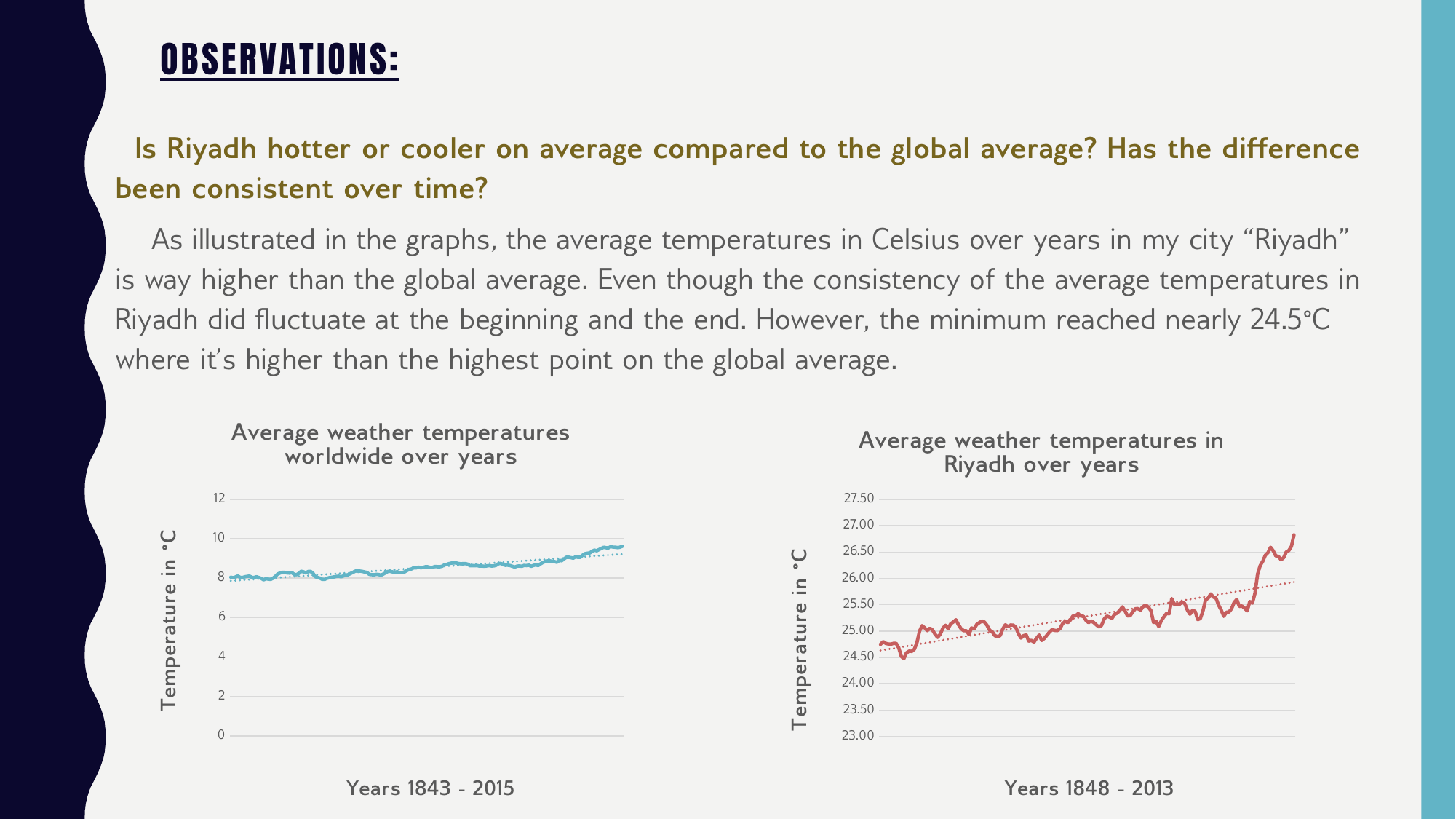

# Observations:
  Is Riyadh hotter or cooler on average compared to the global average? Has the difference been consistent over time?
    As illustrated in the graphs, the average temperatures in Celsius over years in my city “Riyadh” is way higher than the global average. Even though the consistency of the average temperatures in Riyadh did fluctuate at the beginning and the end. However, the minimum reached nearly 24.5°C where it’s higher than the highest point on the global average.

### Chart: Average weather temperatures worldwide over years

| Category |  |
|---|---|
| 1 | 8.048333333333334 |
| 2 | 8.016666666666667 |
| 3 | 8.058333333333334 |
| 4 | 8.113333333333333 |
| 5 | 8.038333333333334 |
| 6 | 8.03 |
| 7 | 8.068333333333333 |
| 8 | 8.09 |
| 9 | 8.106666666666667 |
| 10 | 8.036666666666667 |
| 11 | 8.036666666666667 |
| 12 | 8.071666666666667 |
| 13 | 8.03 |
| 14 | 7.986666666666667 |
| 15 | 7.913333333333334 |
| 16 | 7.971666666666668 |
| 17 | 7.951666666666668 |
| 18 | 7.939999999999999 |
| 19 | 7.995 |
| 20 | 8.093333333333332 |
| 21 | 8.208333333333334 |
| 22 | 8.261666666666667 |
| 23 | 8.298333333333332 |
| 24 | 8.288333333333332 |
| 25 | 8.271666666666665 |
| 26 | 8.256666666666666 |
| 27 | 8.286666666666667 |
| 28 | 8.191666666666666 |
| 29 | 8.171666666666665 |
| 30 | 8.241666666666665 |
| 31 | 8.348333333333333 |
| 32 | 8.318333333333333 |
| 33 | 8.266666666666667 |
| 34 | 8.334999999999999 |
| 35 | 8.343333333333332 |
| 36 | 8.25 |
| 37 | 8.073333333333332 |
| 38 | 8.031666666666666 |
| 39 | 8.003333333333334 |
| 40 | 7.9433333333333325 |
| 41 | 7.936666666666667 |
| 42 | 7.993333333333333 |
| 43 | 8.026666666666666 |
| 44 | 8.043333333333331 |
| 45 | 8.063333333333334 |
| 46 | 8.088333333333333 |
| 47 | 8.1 |
| 48 | 8.071666666666667 |
| 49 | 8.111666666666666 |
| 50 | 8.156666666666668 |
| 51 | 8.174999999999999 |
| 52 | 8.231666666666667 |
| 53 | 8.288333333333332 |
| 54 | 8.353333333333333 |
| 55 | 8.368333333333332 |
| 56 | 8.356666666666667 |
| 57 | 8.341666666666667 |
| 58 | 8.313333333333334 |
| 59 | 8.293333333333335 |
| 60 | 8.195000000000002 |
| 61 | 8.176666666666668 |
| 62 | 8.17 |
| 63 | 8.191666666666666 |
| 64 | 8.183333333333334 |
| 65 | 8.148333333333333 |
| 66 | 8.206666666666665 |
| 67 | 8.273333333333333 |
| 68 | 8.341666666666669 |
| 69 | 8.343333333333334 |
| 70 | 8.316666666666665 |
| 71 | 8.31 |
| 72 | 8.323333333333334 |
| 73 | 8.285 |
| 74 | 8.281666666666668 |
| 75 | 8.311666666666667 |
| 76 | 8.378333333333332 |
| 77 | 8.441666666666666 |
| 78 | 8.466666666666667 |
| 79 | 8.528333333333334 |
| 80 | 8.519999999999998 |
| 81 | 8.556666666666667 |
| 82 | 8.526666666666667 |
| 83 | 8.546666666666667 |
| 84 | 8.578333333333335 |
| 85 | 8.575000000000001 |
| 86 | 8.545 |
| 87 | 8.545 |
| 88 | 8.591666666666669 |
| 89 | 8.578333333333333 |
| 90 | 8.575000000000001 |
| 91 | 8.6 |
| 92 | 8.67 |
| 93 | 8.691666666666665 |
| 94 | 8.733333333333333 |
| 95 | 8.763333333333334 |
| 96 | 8.773333333333332 |
| 97 | 8.771666666666667 |
| 98 | 8.741666666666667 |
| 99 | 8.728333333333333 |
| 100 | 8.733333333333334 |
| 101 | 8.736666666666666 |
| 102 | 8.708333333333334 |
| 103 | 8.628333333333334 |
| 104 | 8.636666666666667 |
| 105 | 8.63 |
| 106 | 8.641666666666667 |
| 107 | 8.610000000000001 |
| 108 | 8.616666666666667 |
| 109 | 8.601666666666668 |
| 110 | 8.618333333333334 |
| 111 | 8.64 |
| 112 | 8.616666666666667 |
| 113 | 8.62 |
| 114 | 8.648333333333333 |
| 115 | 8.726666666666667 |
| 116 | 8.748333333333333 |
| 117 | 8.688333333333333 |
| 118 | 8.655000000000001 |
| 119 | 8.658333333333333 |
| 120 | 8.641666666666666 |
| 121 | 8.603333333333332 |
| 122 | 8.559999999999999 |
| 123 | 8.608333333333333 |
| 124 | 8.62 |
| 125 | 8.603333333333333 |
| 126 | 8.644999999999998 |
| 127 | 8.636666666666665 |
| 128 | 8.66 |
| 129 | 8.601666666666668 |
| 130 | 8.643333333333334 |
| 131 | 8.675 |
| 132 | 8.638333333333334 |
| 133 | 8.723333333333334 |
| 134 | 8.795000000000002 |
| 135 | 8.843333333333334 |
| 136 | 8.873333333333333 |
| 137 | 8.873333333333333 |
| 138 | 8.861666666666666 |
| 139 | 8.836666666666666 |
| 140 | 8.806666666666667 |
| 141 | 8.9 |
| 142 | 8.881666666666668 |
| 143 | 8.97166666666667 |
| 144 | 9.058333333333334 |
| 145 | 9.06 |
| 146 | 9.040000000000001 |
| 147 | 9.013333333333334 |
| 148 | 9.084999999999999 |
| 149 | 9.053333333333333 |
| 150 | 9.056666666666667 |
| 151 | 9.17 |
| 152 | 9.239999999999998 |
| 153 | 9.266666666666666 |
| 154 | 9.276666666666666 |
| 155 | 9.364999999999998 |
| 156 | 9.42 |
| 157 | 9.386666666666667 |
| 158 | 9.455 |
| 159 | 9.51 |
| 160 | 9.563333333333334 |
| 161 | 9.540000000000001 |
| 162 | 9.536666666666667 |
| 163 | 9.6 |
| 164 | 9.569999999999999 |
| 165 | 9.566666666666666 |
| 166 | 9.546666666666665 |
| 167 | 9.57 |
| 168 | 9.623333333333333 |

### Chart: Average weather temperatures in Riyadh over years

| Category |  |
|---|---|